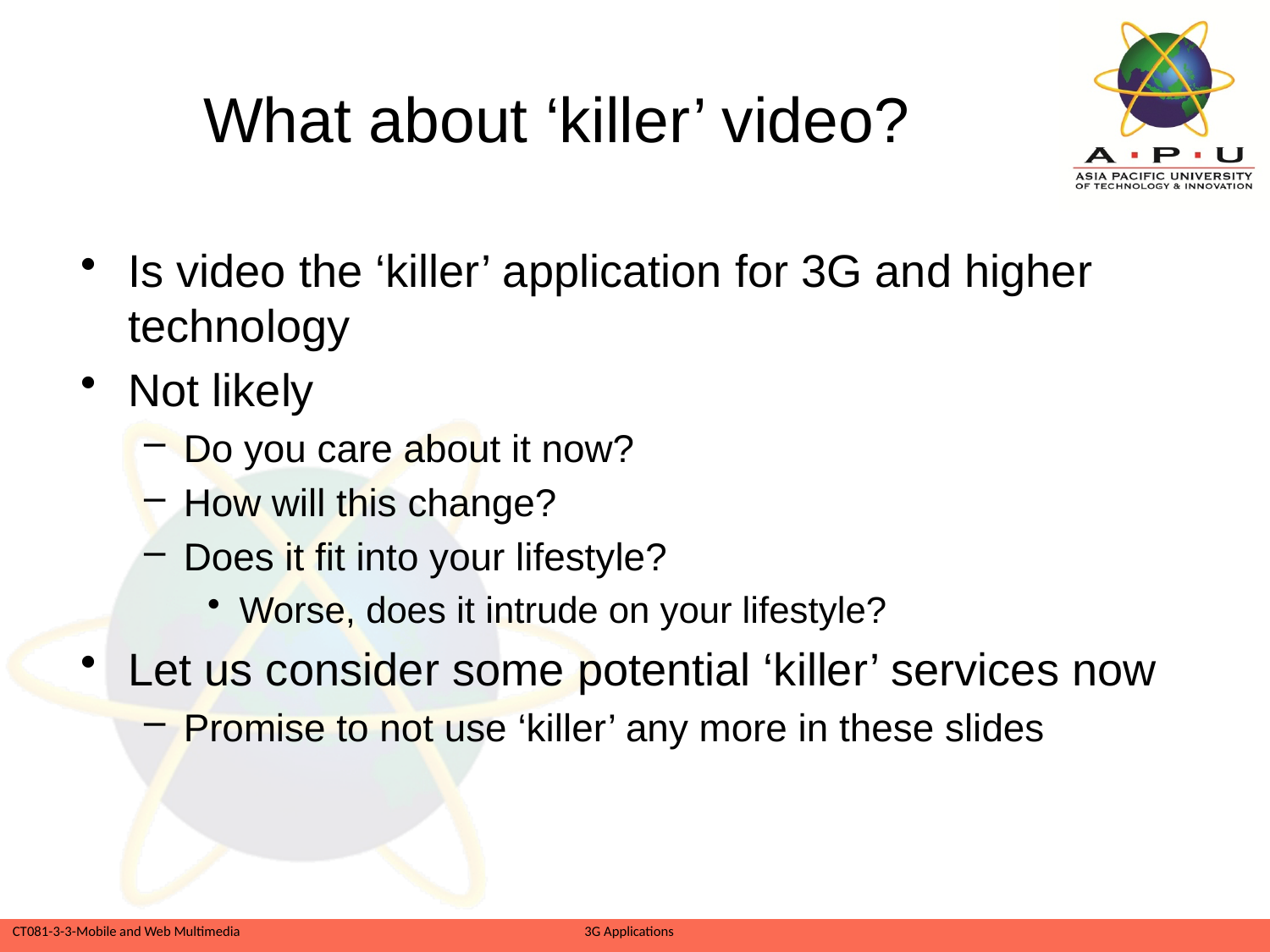

# What about ‘killer’ video?
Is video the ‘killer’ application for 3G and higher technology
Not likely
Do you care about it now?
How will this change?
Does it fit into your lifestyle?
Worse, does it intrude on your lifestyle?
Let us consider some potential ‘killer’ services now
Promise to not use ‘killer’ any more in these slides